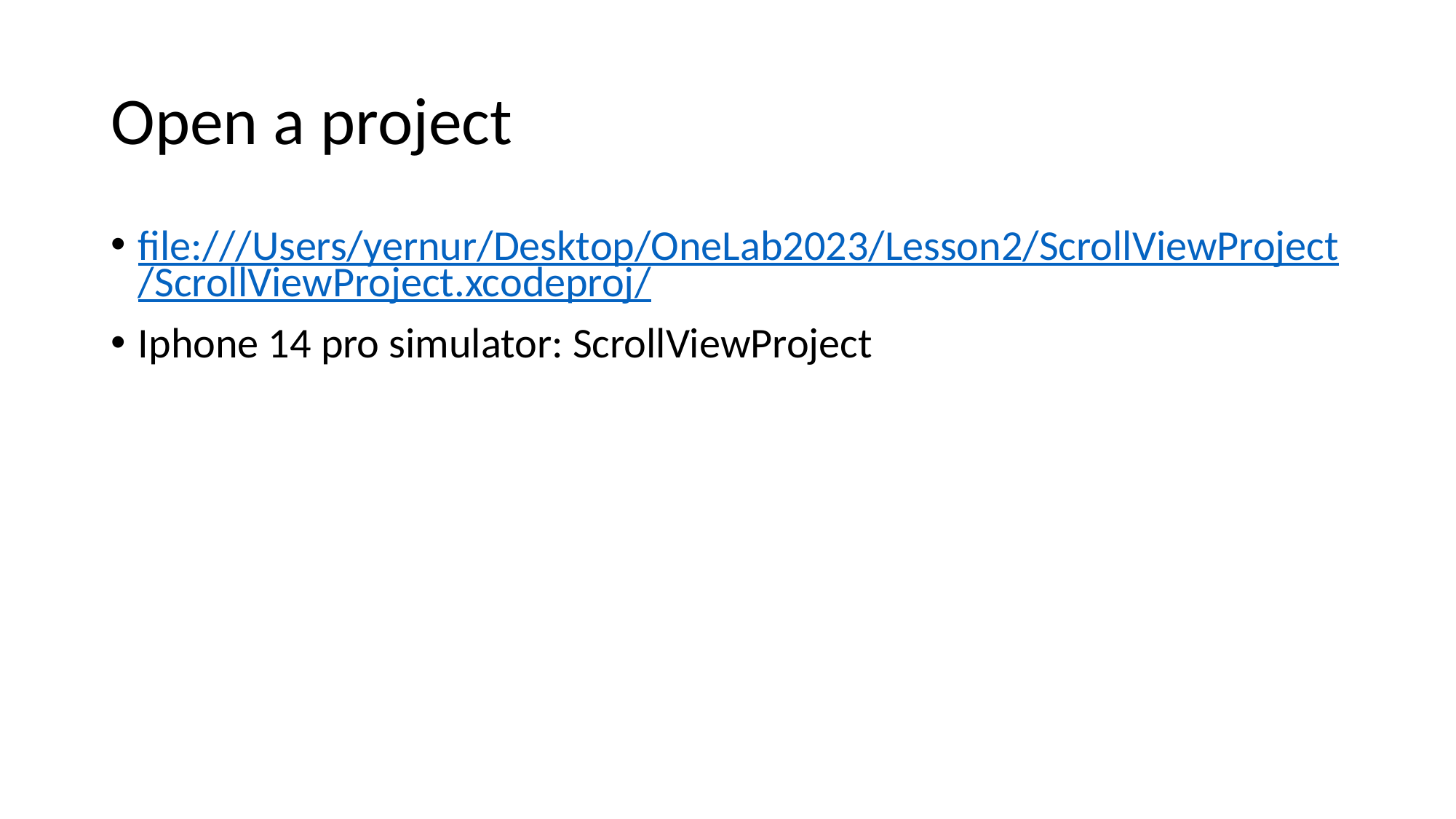

# Open a project
file:///Users/yernur/Desktop/OneLab2023/Lesson2/ScrollViewProject/ScrollViewProject.xcodeproj/
Iphone 14 pro simulator: ScrollViewProject